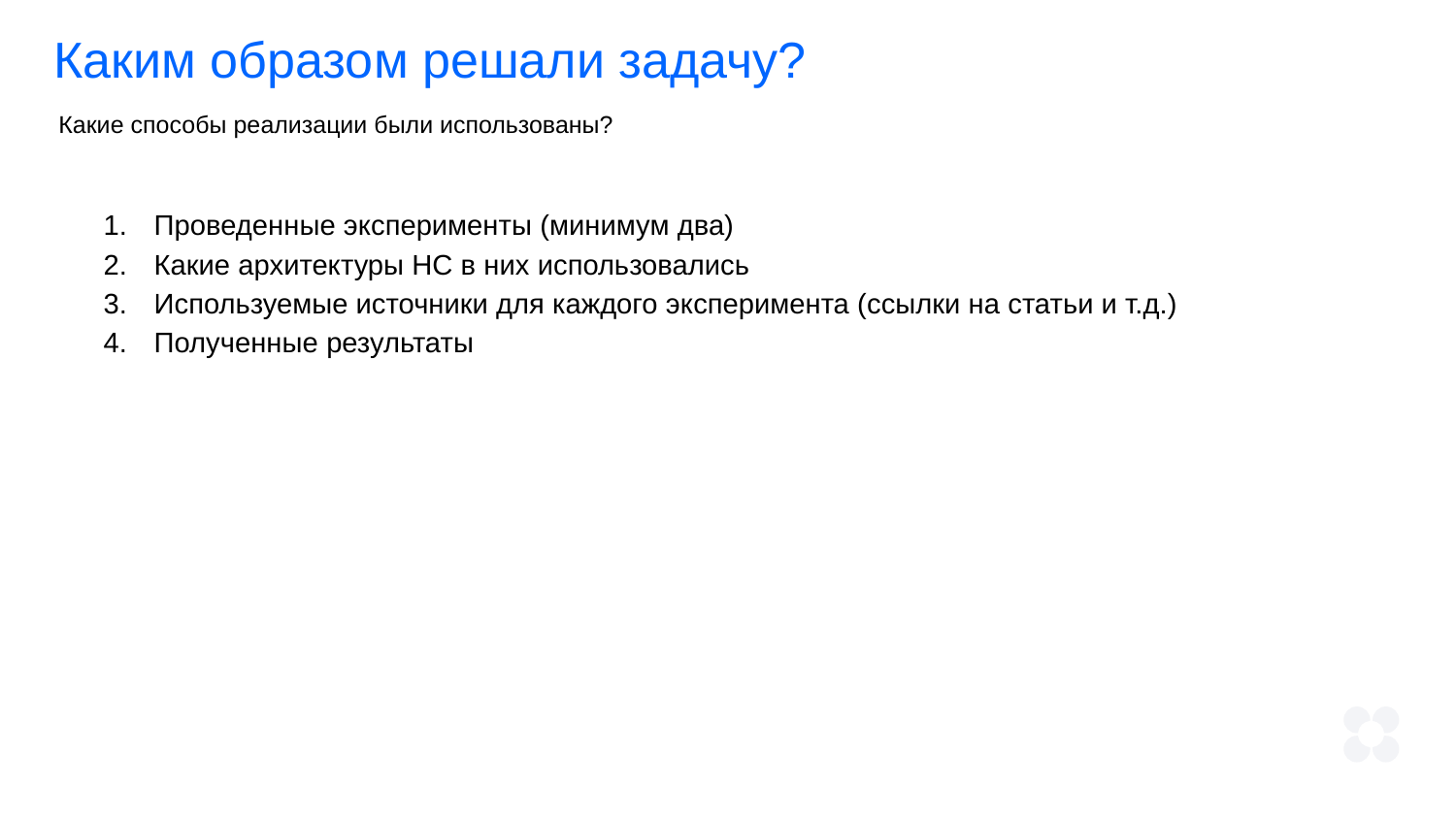

Каким образом решали задачу?
Какие способы реализации были использованы?
Проведенные эксперименты (минимум два)
Какие архитектуры НС в них использовались
Используемые источники для каждого эксперимента (ссылки на статьи и т.д.)
Полученные результаты